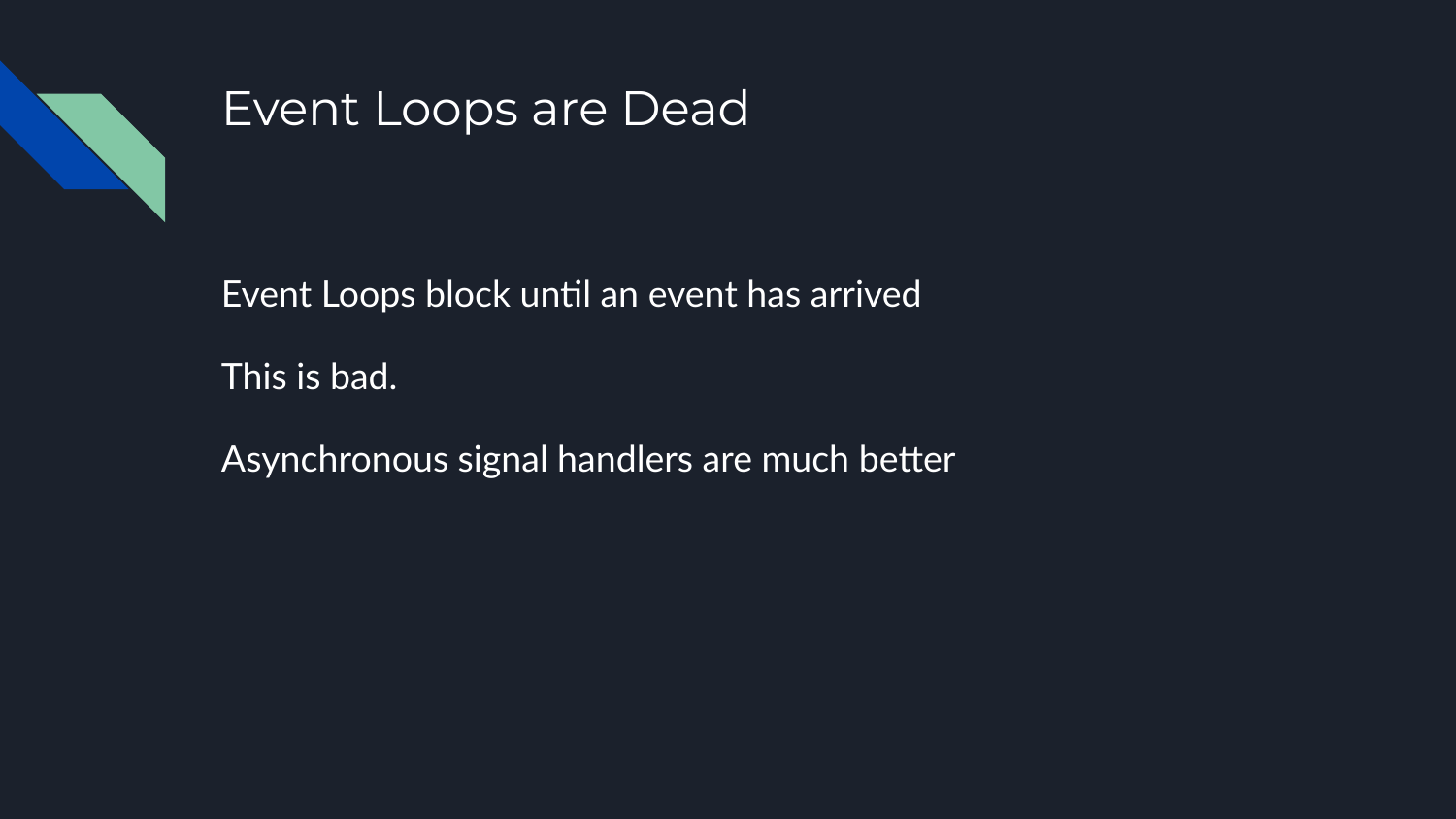

# Event Loops are Dead
Event Loops block until an event has arrived
This is bad.
Asynchronous signal handlers are much better